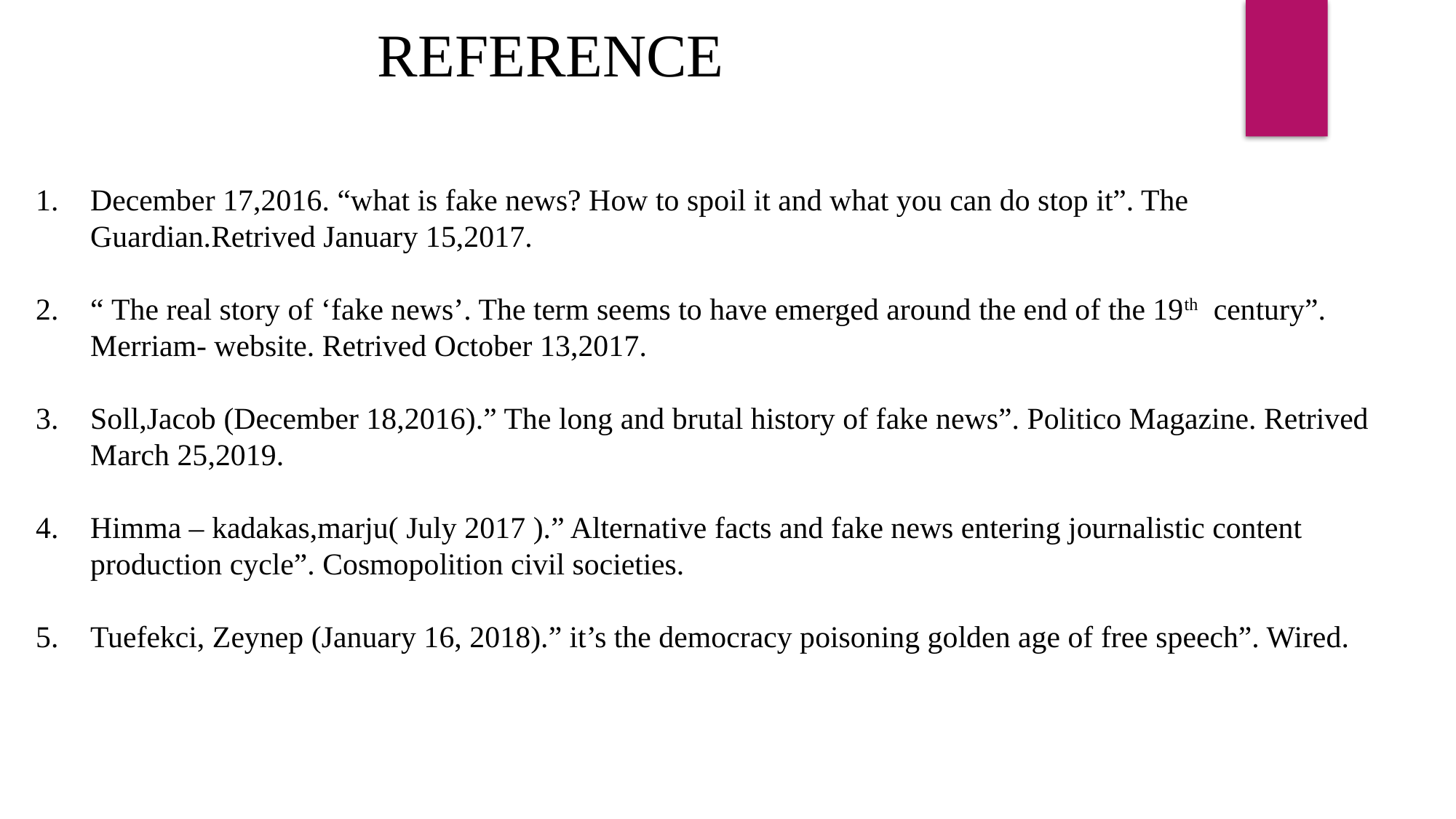

REFERENCE
December 17,2016. “what is fake news? How to spoil it and what you can do stop it”. The Guardian.Retrived January 15,2017.

“ The real story of ‘fake news’. The term seems to have emerged around the end of the 19th  century”. Merriam- website. Retrived October 13,2017.

Soll,Jacob (December 18,2016).” The long and brutal history of fake news”. Politico Magazine. Retrived March 25,2019.

Himma – kadakas,marju( July 2017 ).” Alternative facts and fake news entering journalistic content production cycle”. Cosmopolition civil societies.

Tuefekci, Zeynep (January 16, 2018).” it’s the democracy poisoning golden age of free speech”. Wired.